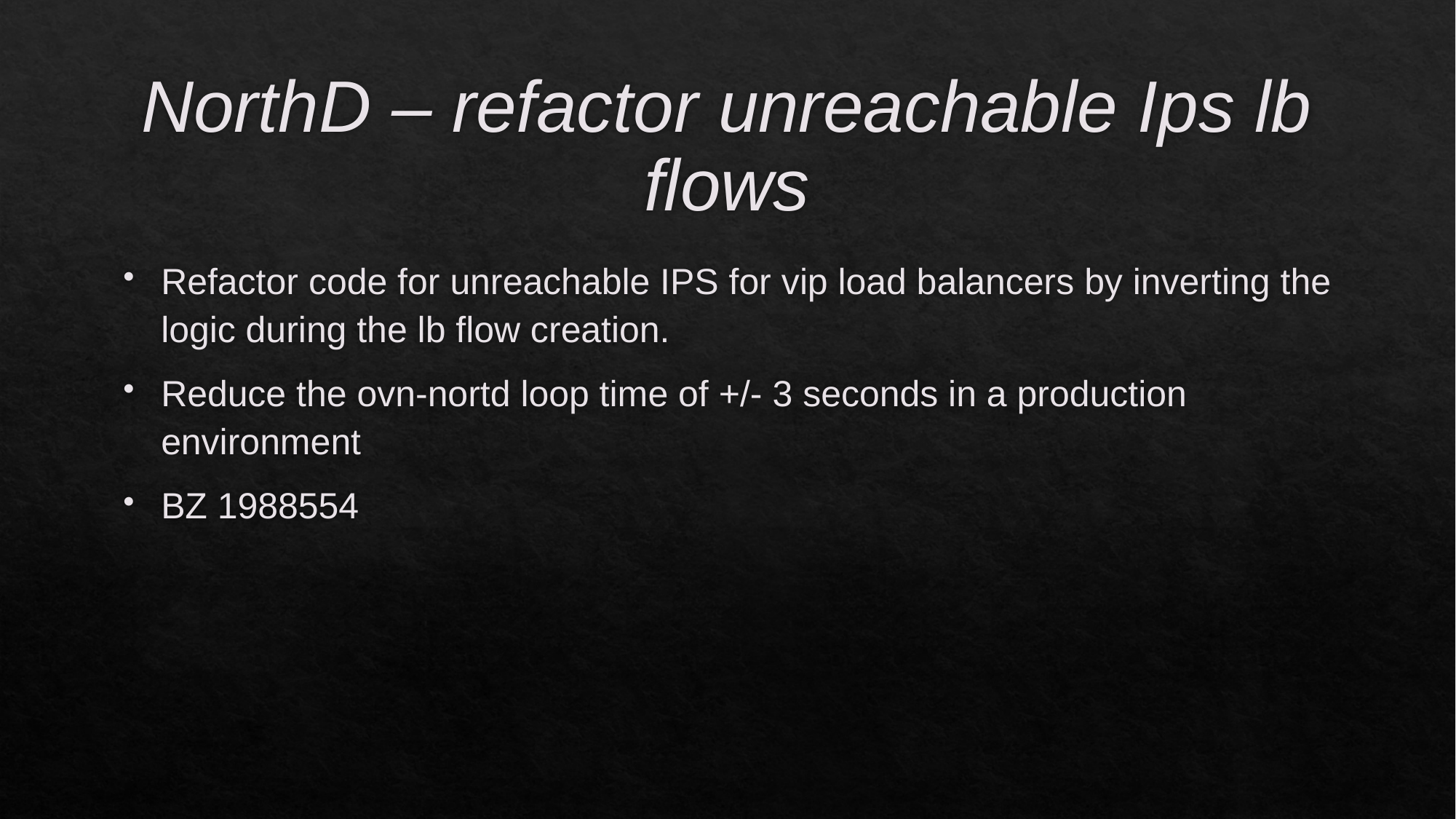

# NorthD – refactor unreachable Ips lb flows
Refactor code for unreachable IPS for vip load balancers by inverting the logic during the lb flow creation.
Reduce the ovn-nortd loop time of +/- 3 seconds in a production environment
BZ 1988554